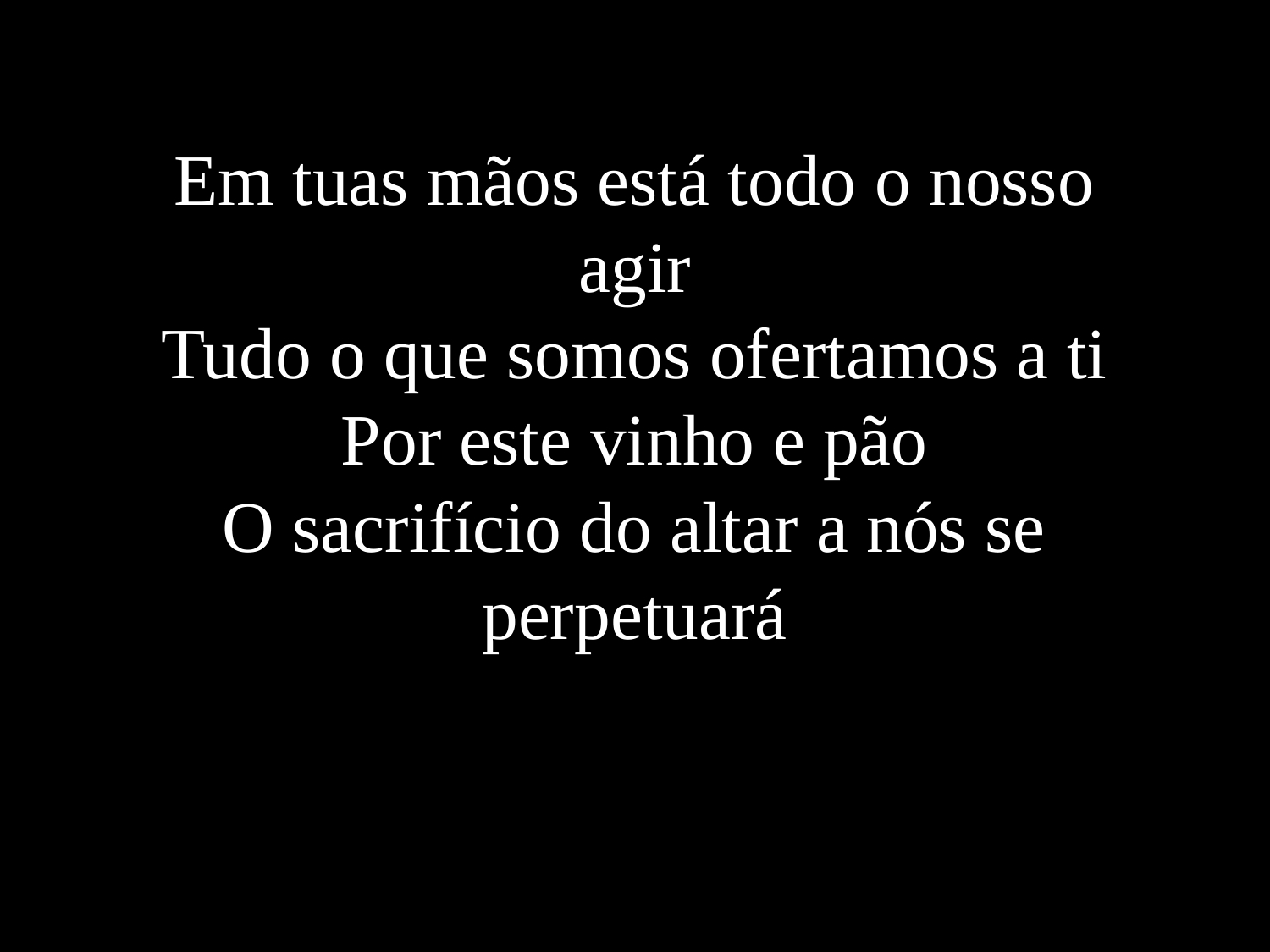

Em tuas mãos está todo o nosso agir
Tudo o que somos ofertamos a ti
Por este vinho e pão
O sacrifício do altar a nós se perpetuará